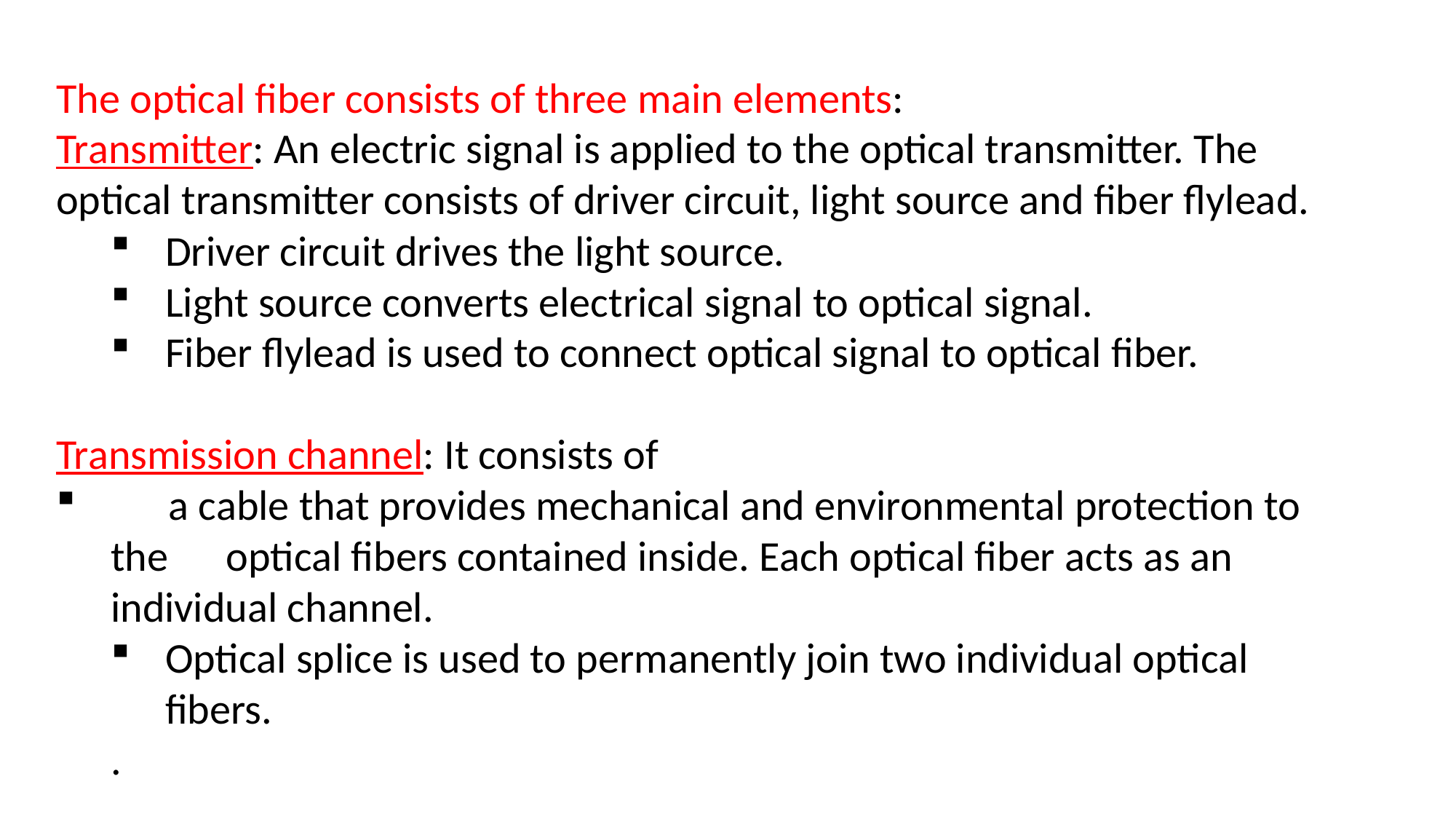

The optical fiber consists of three main elements:
Transmitter: An electric signal is applied to the optical transmitter. The optical transmitter consists of driver circuit, light source and fiber flylead.
Driver circuit drives the light source.
Light source converts electrical signal to optical signal.
Fiber flylead is used to connect optical signal to optical fiber.

Transmission channel: It consists of
      a cable that provides mechanical and environmental protection to the      optical fibers contained inside. Each optical fiber acts as an individual channel.
Optical splice is used to permanently join two individual optical fibers.
.